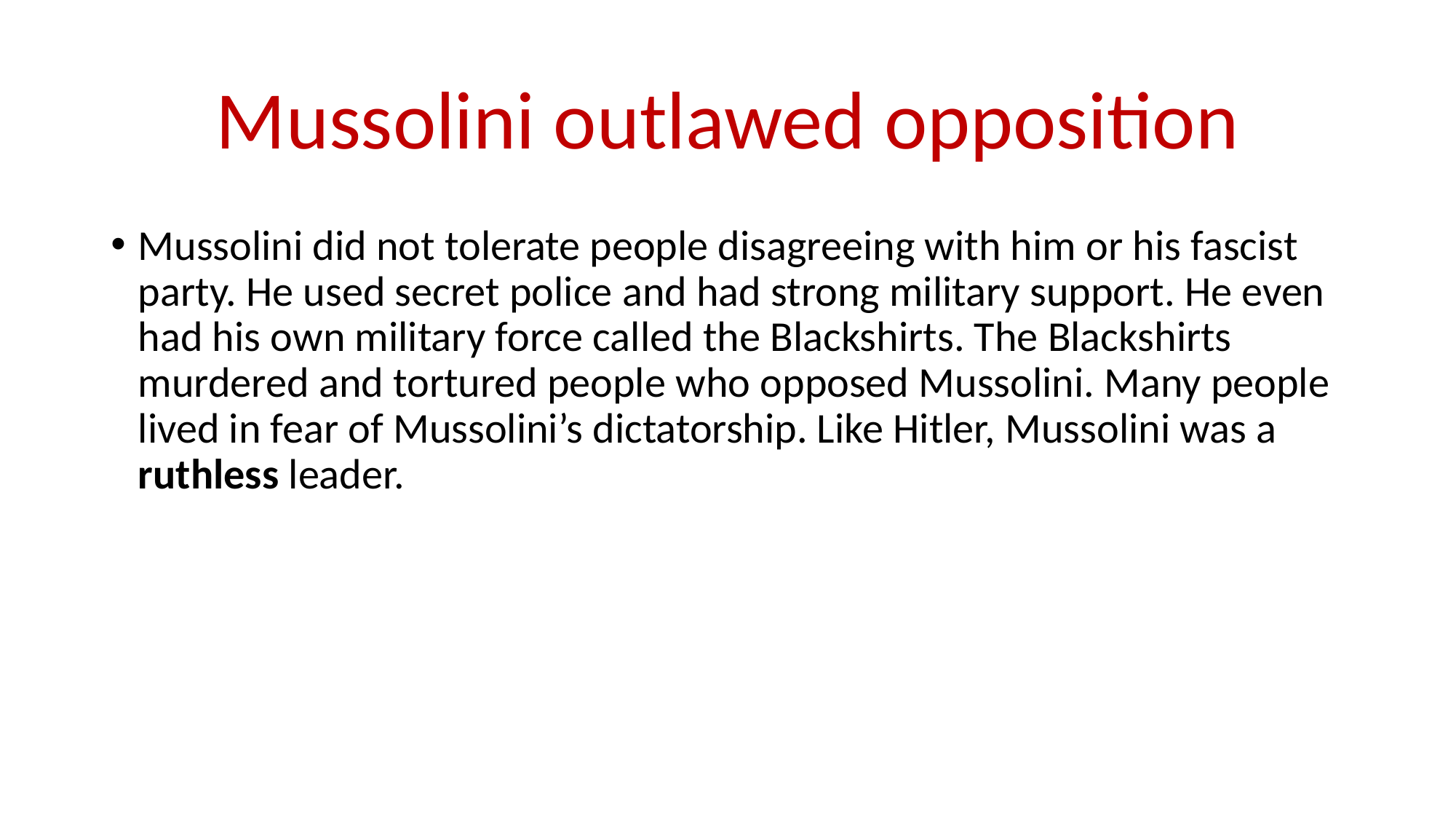

# Mussolini outlawed opposition
Mussolini did not tolerate people disagreeing with him or his fascist party. He used secret police and had strong military support. He even had his own military force called the Blackshirts. The Blackshirts murdered and tortured people who opposed Mussolini. Many people lived in fear of Mussolini’s dictatorship. Like Hitler, Mussolini was a ruthless leader.